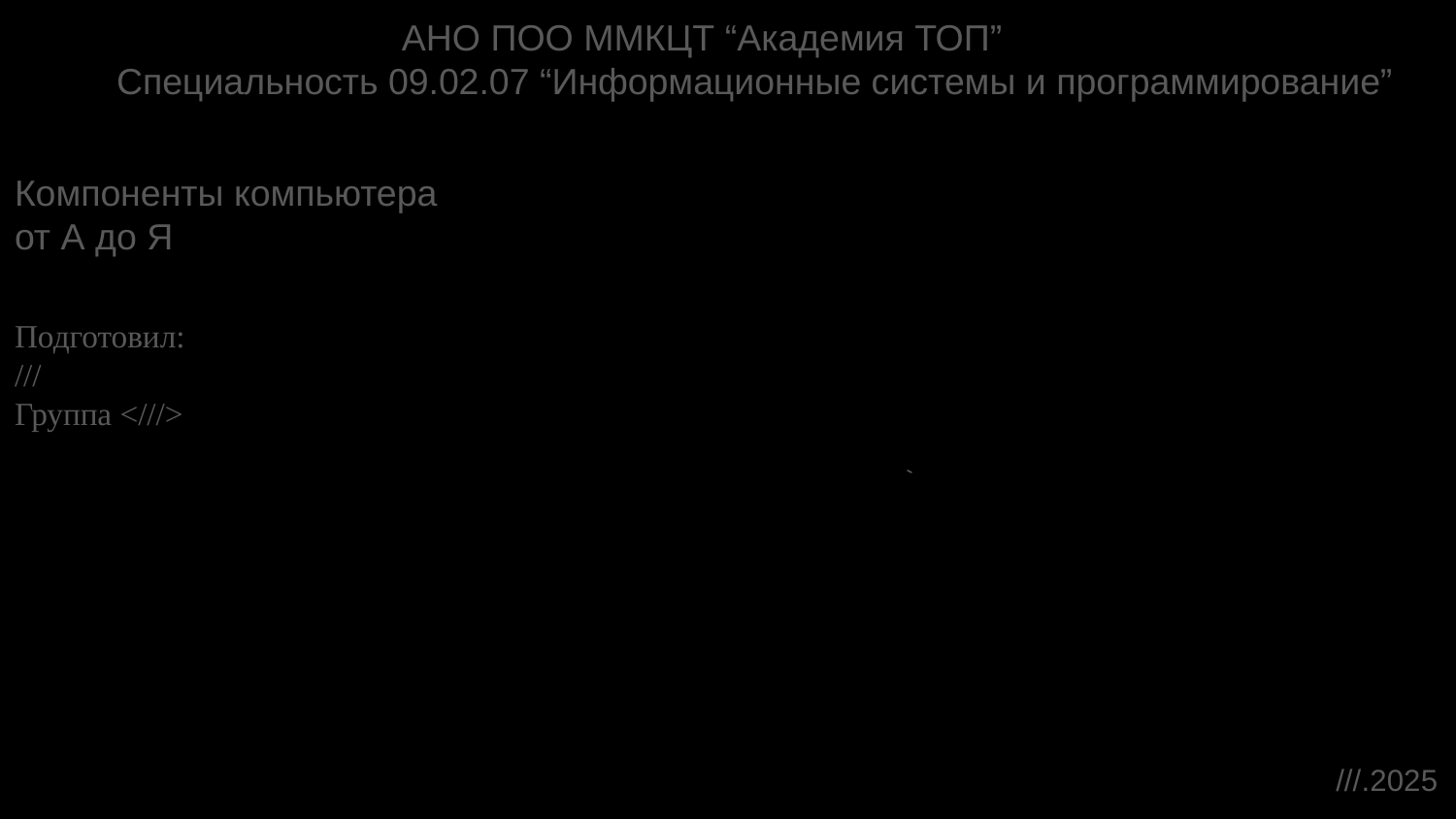

АНО ПОО ММКЦТ “Академия ТОП”
          Специальность 09.02.07 “Информационные системы и программирование”
Компоненты компьютера
от А до Я
Подготовил:
///
Группа <///>
  ///.2025